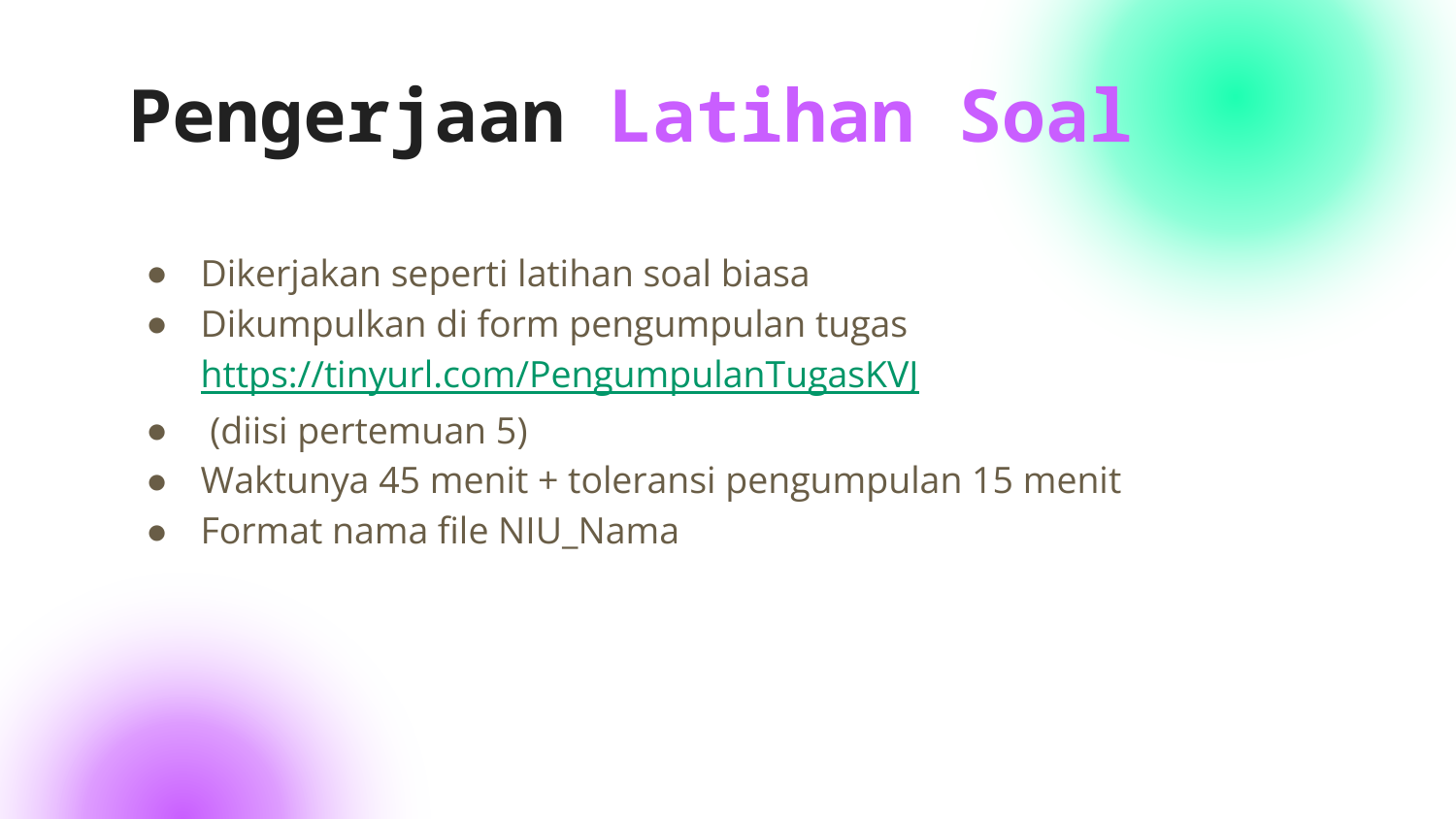

# Pengerjaan Latihan Soal
Dikerjakan seperti latihan soal biasa
Dikumpulkan di form pengumpulan tugas https://tinyurl.com/PengumpulanTugasKVJ
 (diisi pertemuan 5)
Waktunya 45 menit + toleransi pengumpulan 15 menit
Format nama file NIU_Nama